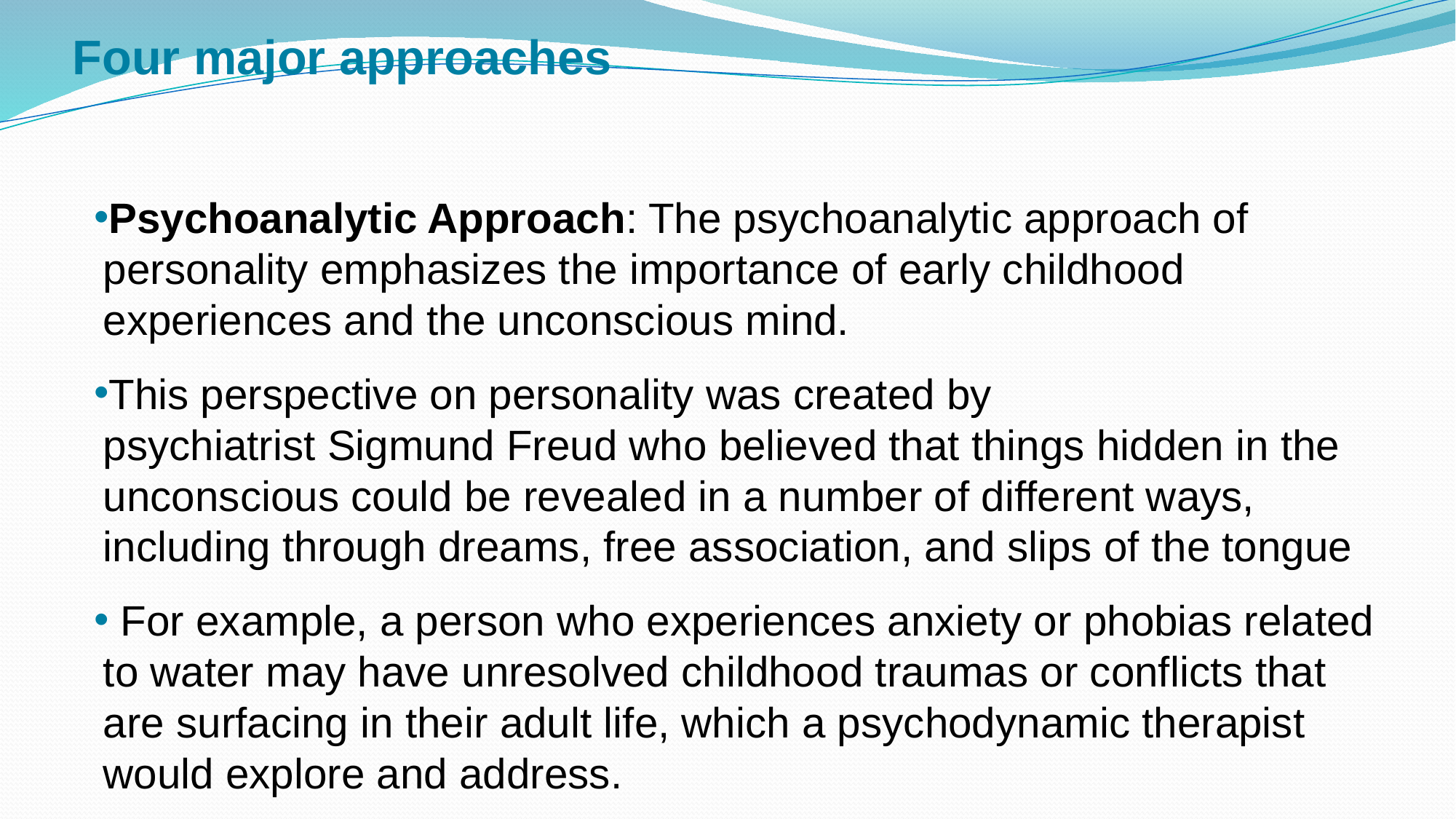

# Four major approaches
Psychoanalytic Approach: The psychoanalytic approach of personality emphasizes the importance of early childhood experiences and the unconscious mind.
This perspective on personality was created by psychiatrist Sigmund Freud who believed that things hidden in the unconscious could be revealed in a number of different ways, including through dreams, free association, and slips of the tongue
 For example, a person who experiences anxiety or phobias related to water may have unresolved childhood traumas or conflicts that are surfacing in their adult life, which a psychodynamic therapist would explore and address.